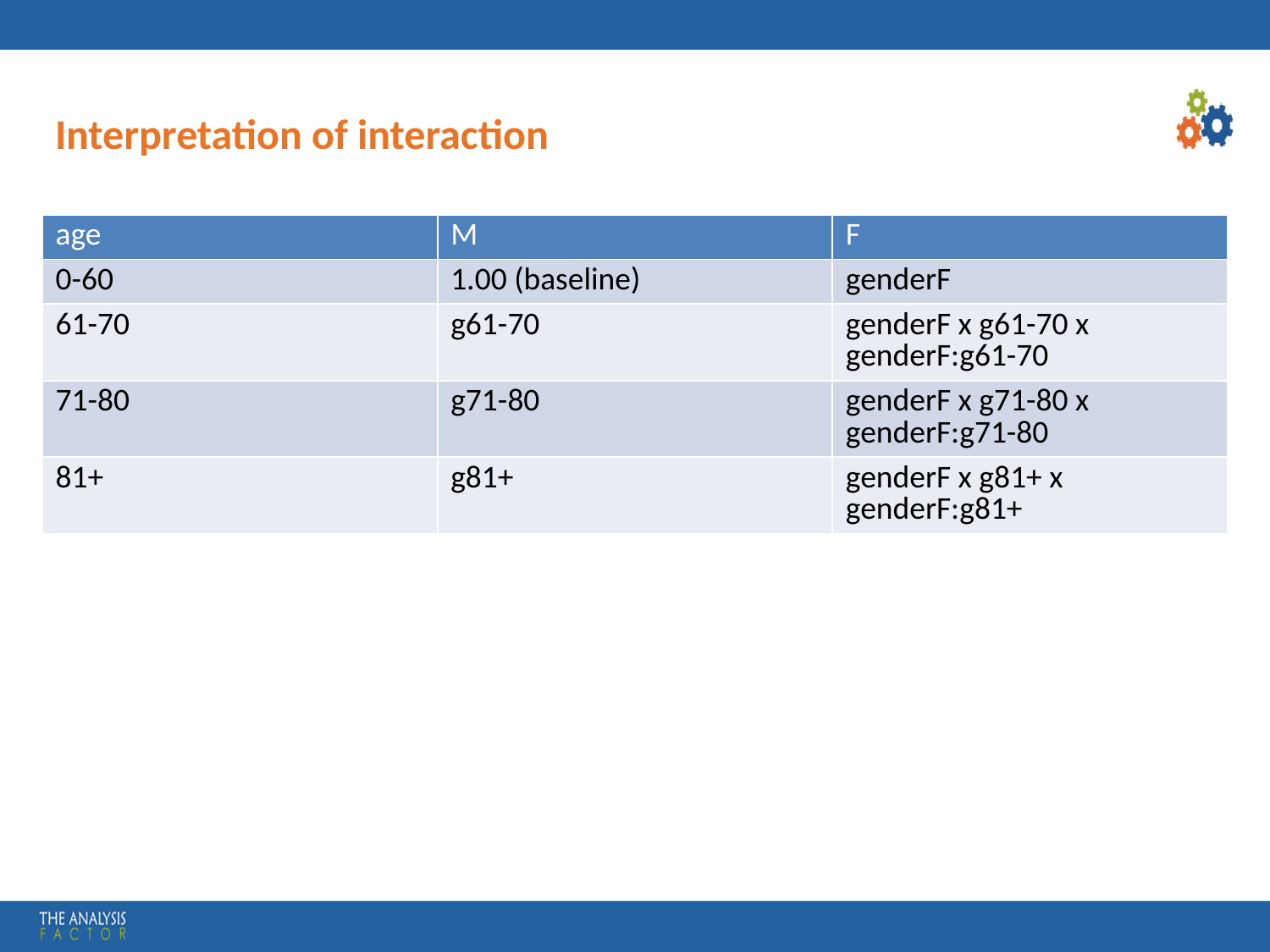

# Interpretation of interaction
| age | M | F |
| --- | --- | --- |
| 0-60 | 1.00 (baseline) | genderF |
| 61-70 | g61-70 | genderF x g61-70 x genderF:g61-70 |
| 71-80 | g71-80 | genderF x g71-80 x genderF:g71-80 |
| 81+ | g81+ | genderF x g81+ x genderF:g81+ |